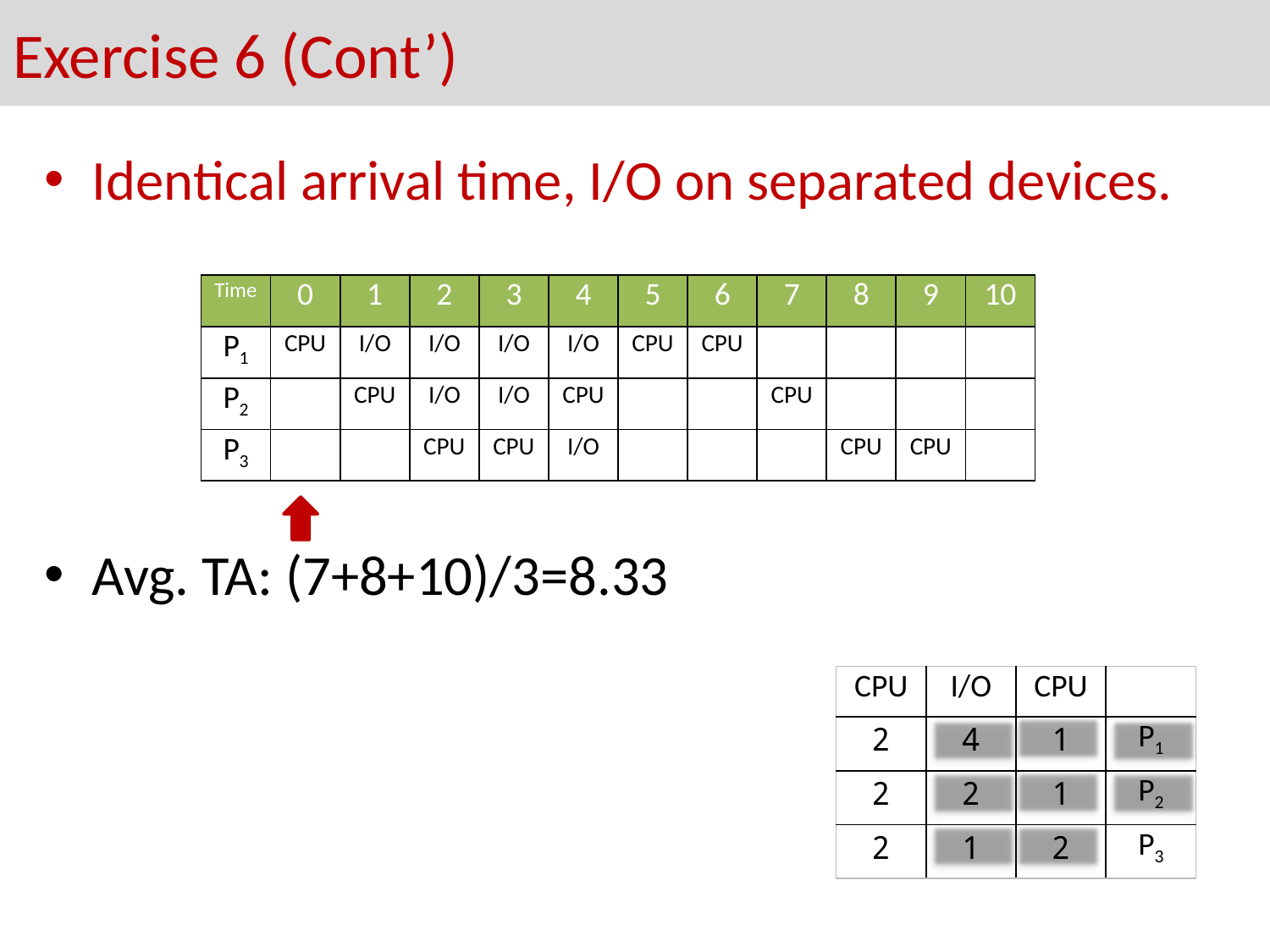

# Exercise 6 (Cont’)
Identical arrival time, I/O on separated devices.

Avg. TA: (7+8+10)/3=8.33
| Time | 0 | 1 | 2 | 3 | 4 | 5 | 6 | 7 | 8 | 9 | 10 |
| --- | --- | --- | --- | --- | --- | --- | --- | --- | --- | --- | --- |
| P1 | CPU | I/O | I/O | I/O | I/O | CPU | CPU |  |  |  |  |
| P2 |  | CPU | I/O | I/O | CPU |  |  | CPU |  |  |  |
| P3 |  |  | CPU | CPU | I/O |  |  |  | CPU | CPU |  |

| CPU | I/O | CPU |  |
| --- | --- | --- | --- |
| 2 | 4 | 1 | P1 |
| 2 | 2 | 1 | P2 |
| 2 | 1 | 2 | P3 |